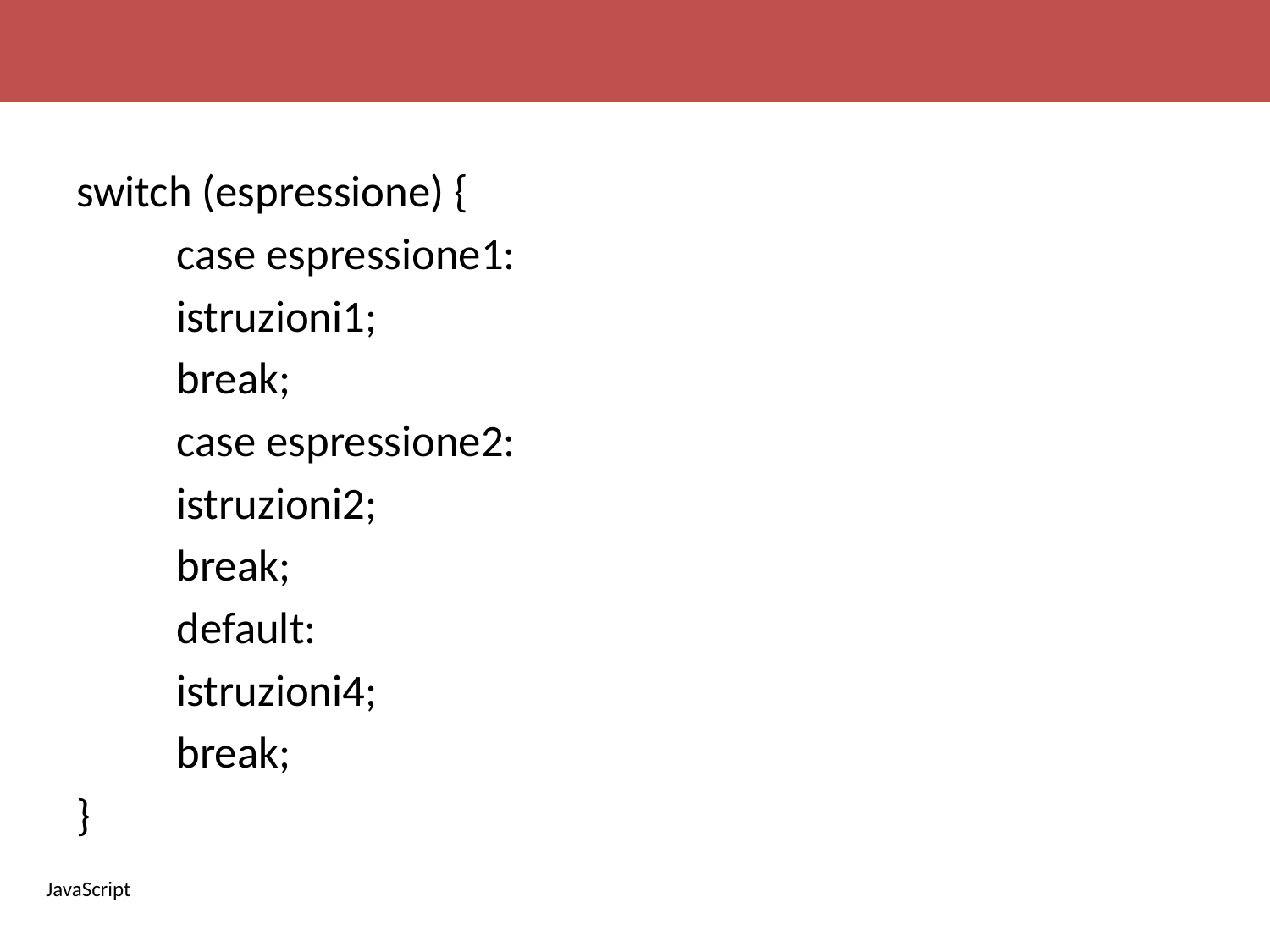

switch (espressione) {
	case espressione1:
		istruzioni1;
	break;
	case espressione2:
		istruzioni2;
	break;
	default:
		istruzioni4;
	break;
}

JavaScript